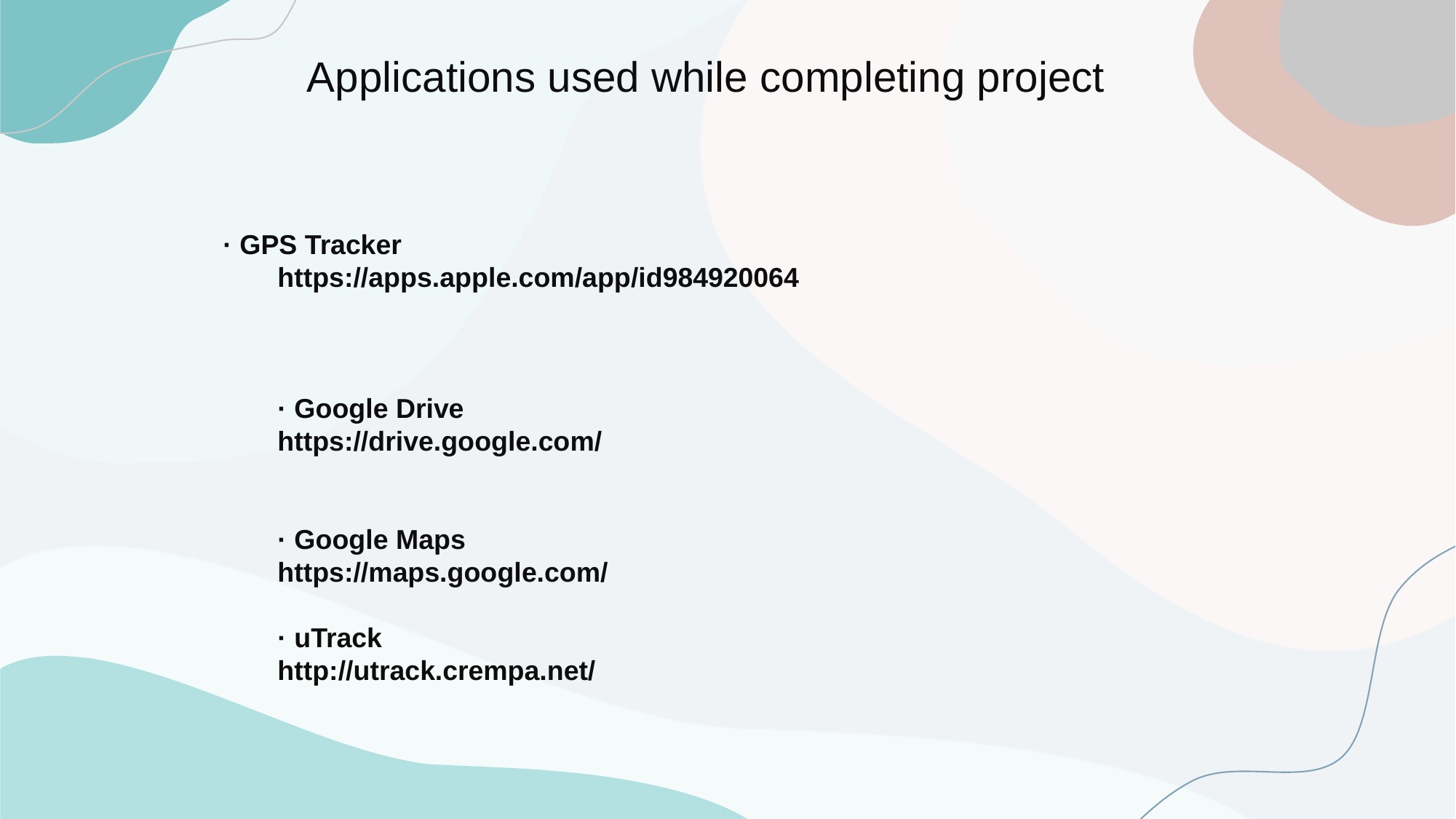

Applications used while completing project
· GPS Tracker
https://apps.apple.com/app/id984920064

· Google Drive
https://drive.google.com/

· Google Maps
https://maps.google.com/

· uTrack
http://utrack.crempa.net/